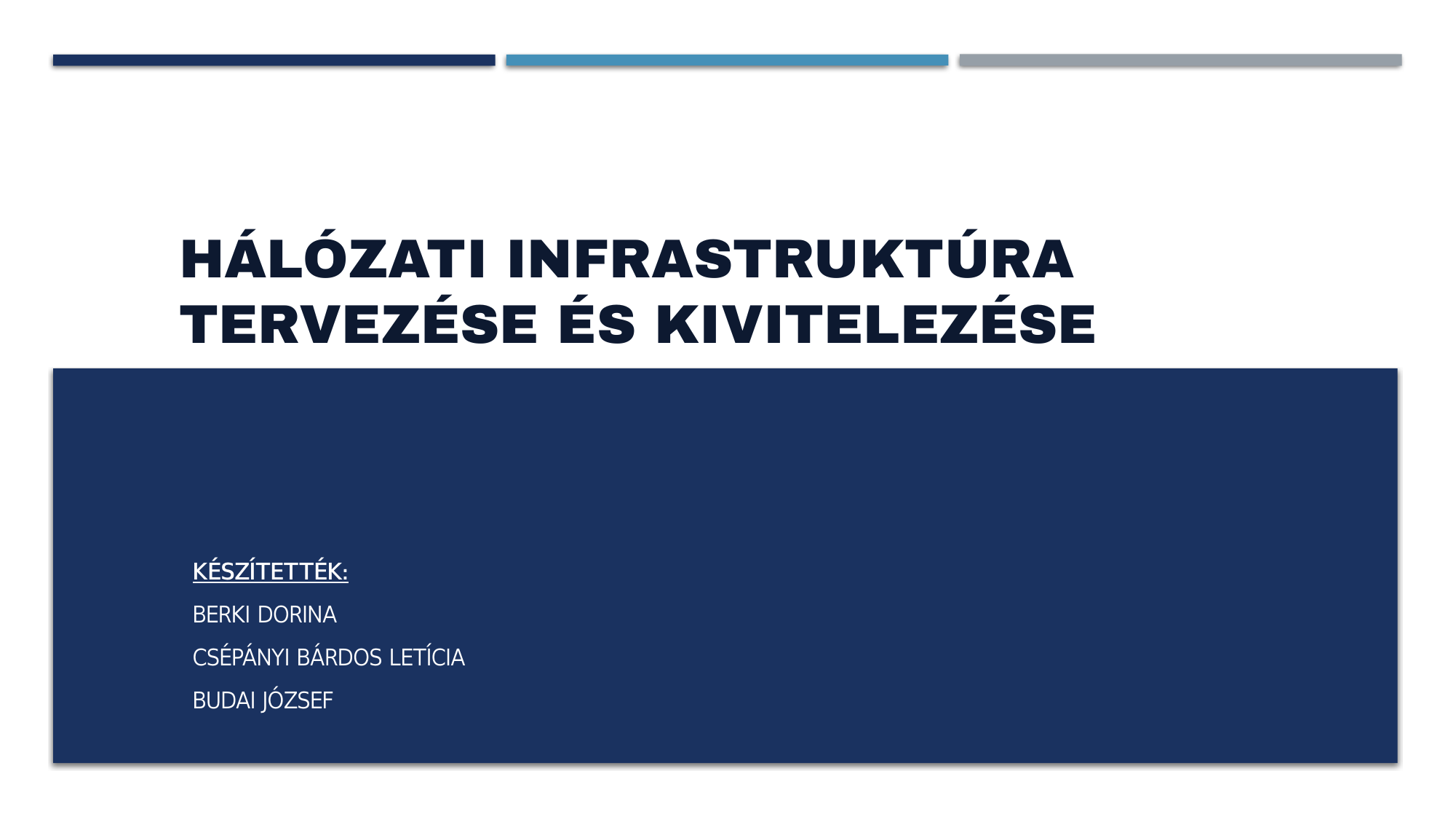

# Hálózati Infrastruktúra Tervezése és Kivitelezése 2.csoport
Készítették:
Berki Dorina
Csépányi Bárdos Letícia
Budai József